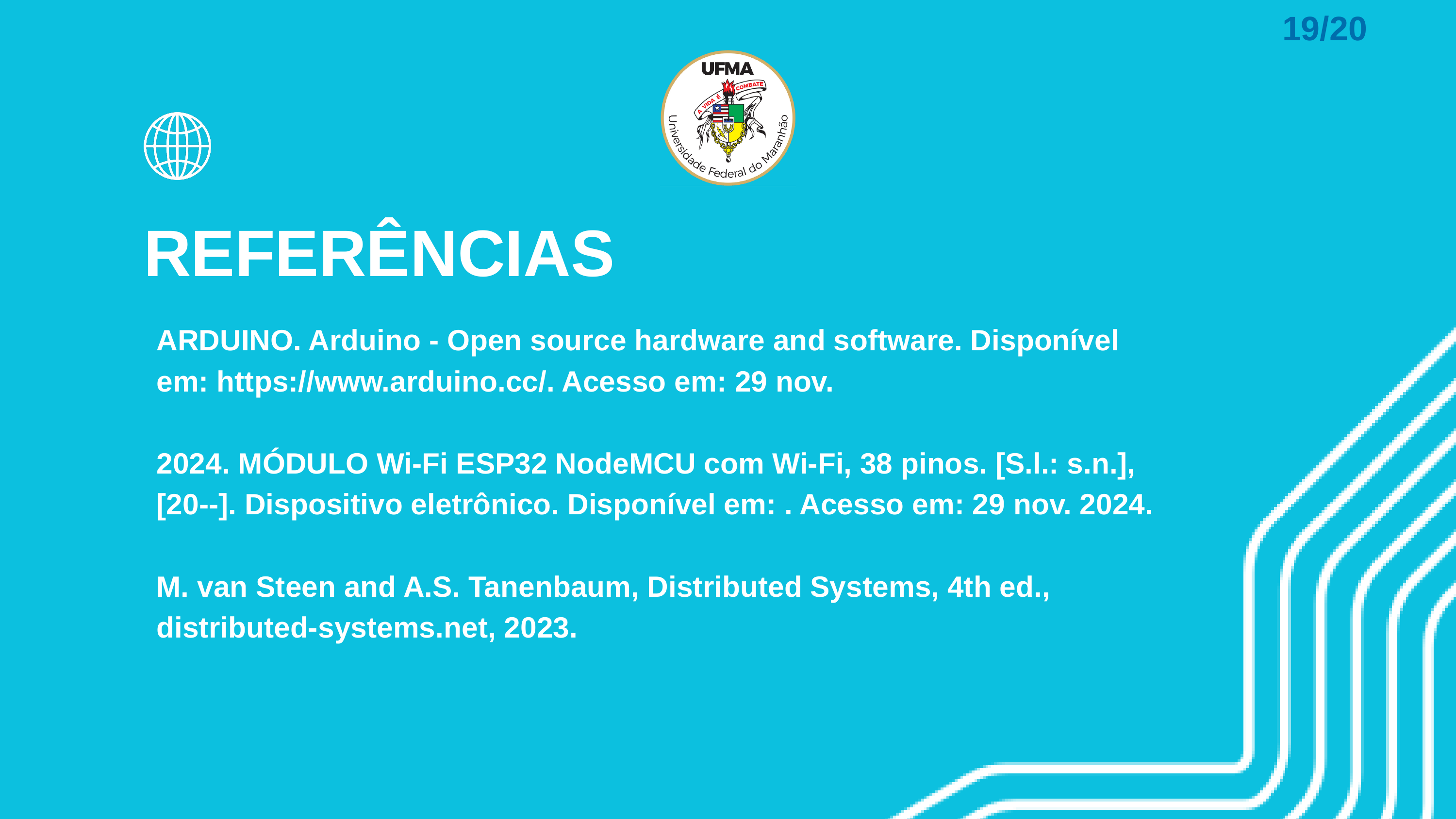

19/20

REFERÊNCIAS

ARDUINO. Arduino - Open source hardware and software. Disponível em: https://www.arduino.cc/. Acesso em: 29 nov.

2024. MÓDULO Wi-Fi ESP32 NodeMCU com Wi-Fi, 38 pinos. [S.l.: s.n.], [20--]. Dispositivo eletrônico. Disponível em: . Acesso em: 29 nov. 2024.

M. van Steen and A.S. Tanenbaum, Distributed Systems, 4th ed., distributed-systems.net, 2023.